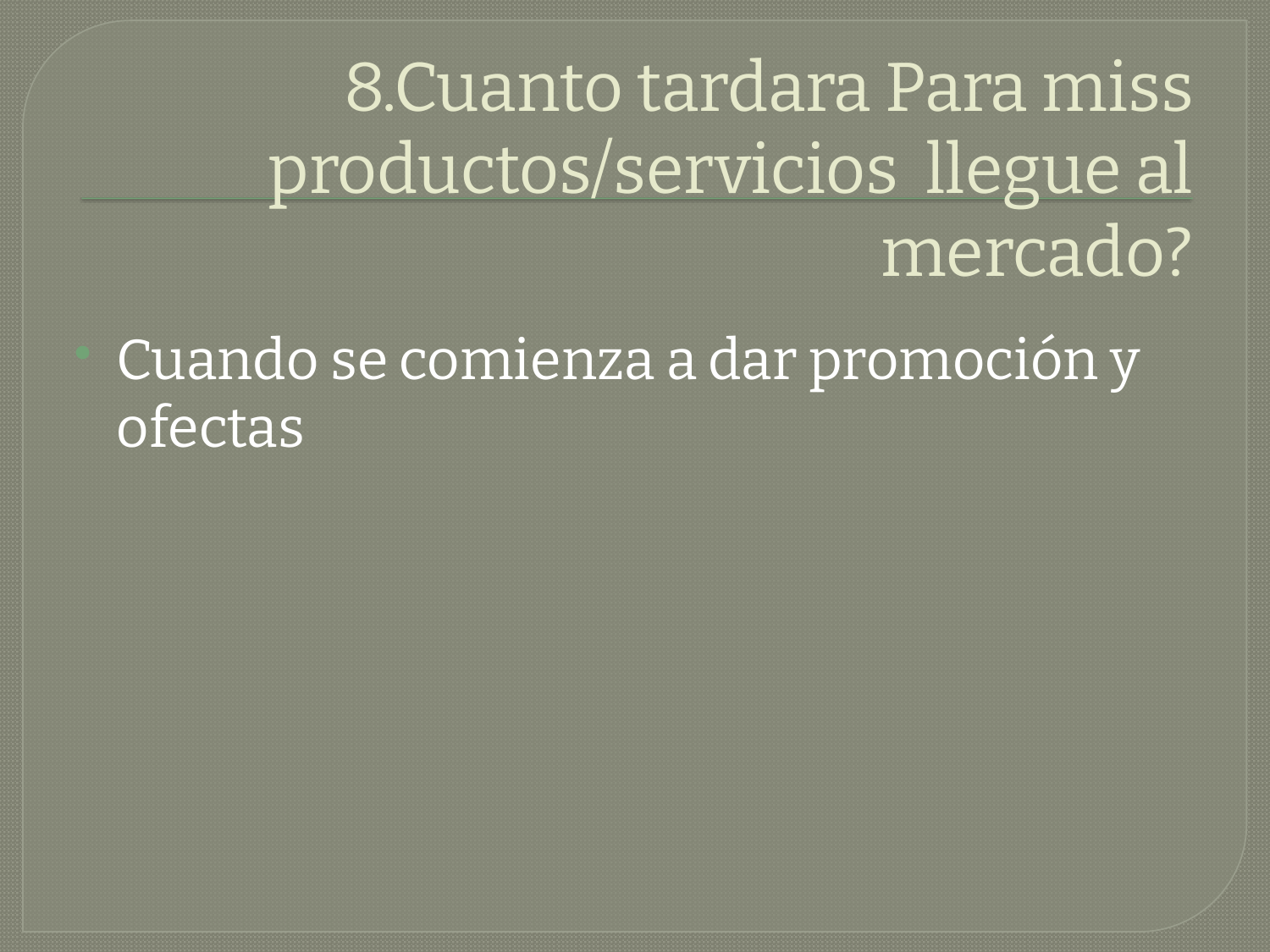

# 8.Cuanto tardara Para miss productos/servicios  llegue al mercado?
Cuando se comienza a dar promoción y ofectas